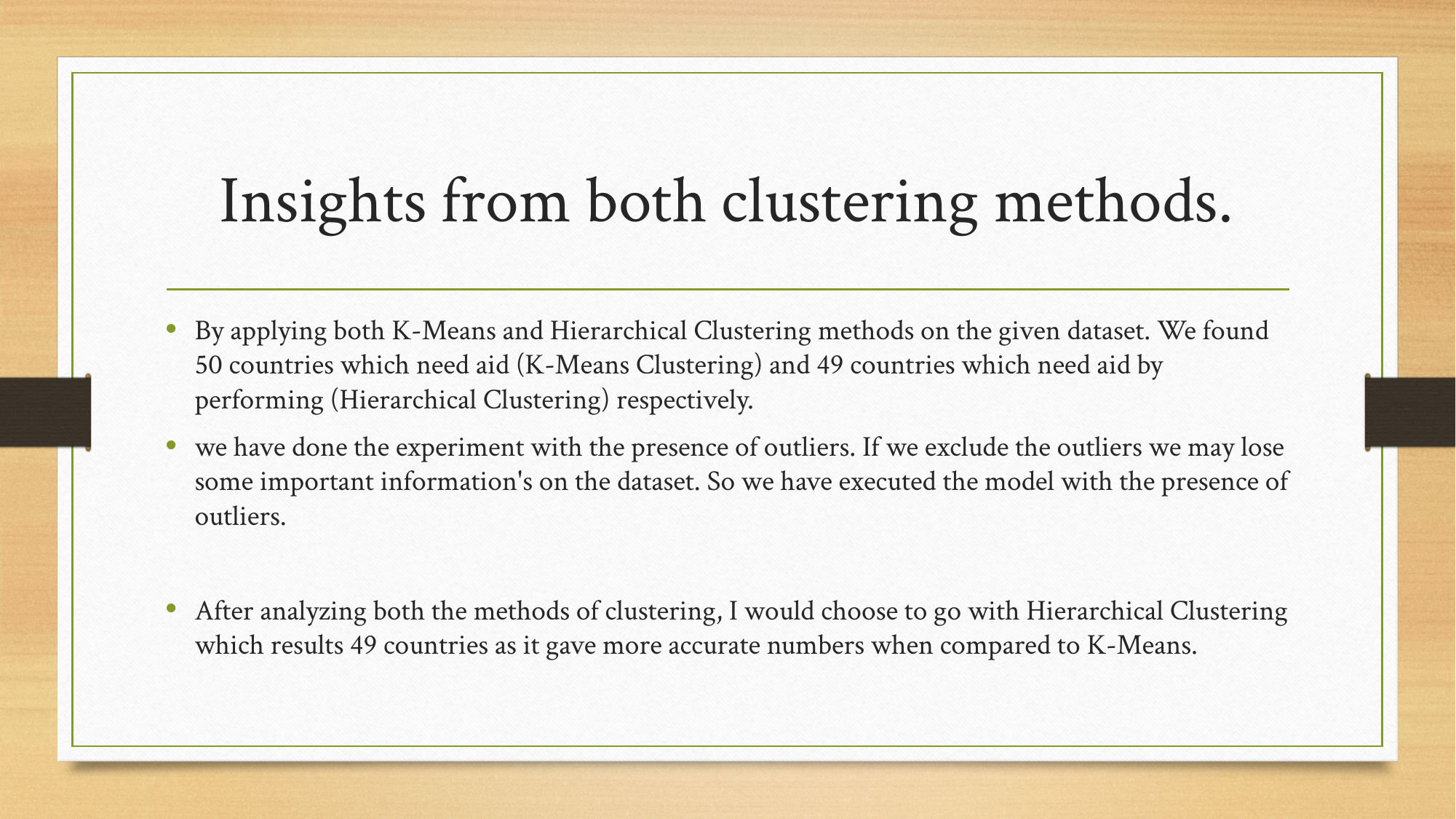

# Insights from both clustering methods.
By applying both K-Means and Hierarchical Clustering methods on the given dataset. We found 50 countries which need aid (K-Means Clustering) and 49 countries which need aid by performing (Hierarchical Clustering) respectively.
we have done the experiment with the presence of outliers. If we exclude the outliers we may lose some important information's on the dataset. So we have executed the model with the presence of outliers.

After analyzing both the methods of clustering, I would choose to go with Hierarchical Clustering which results 49 countries as it gave more accurate numbers when compared to K-Means.